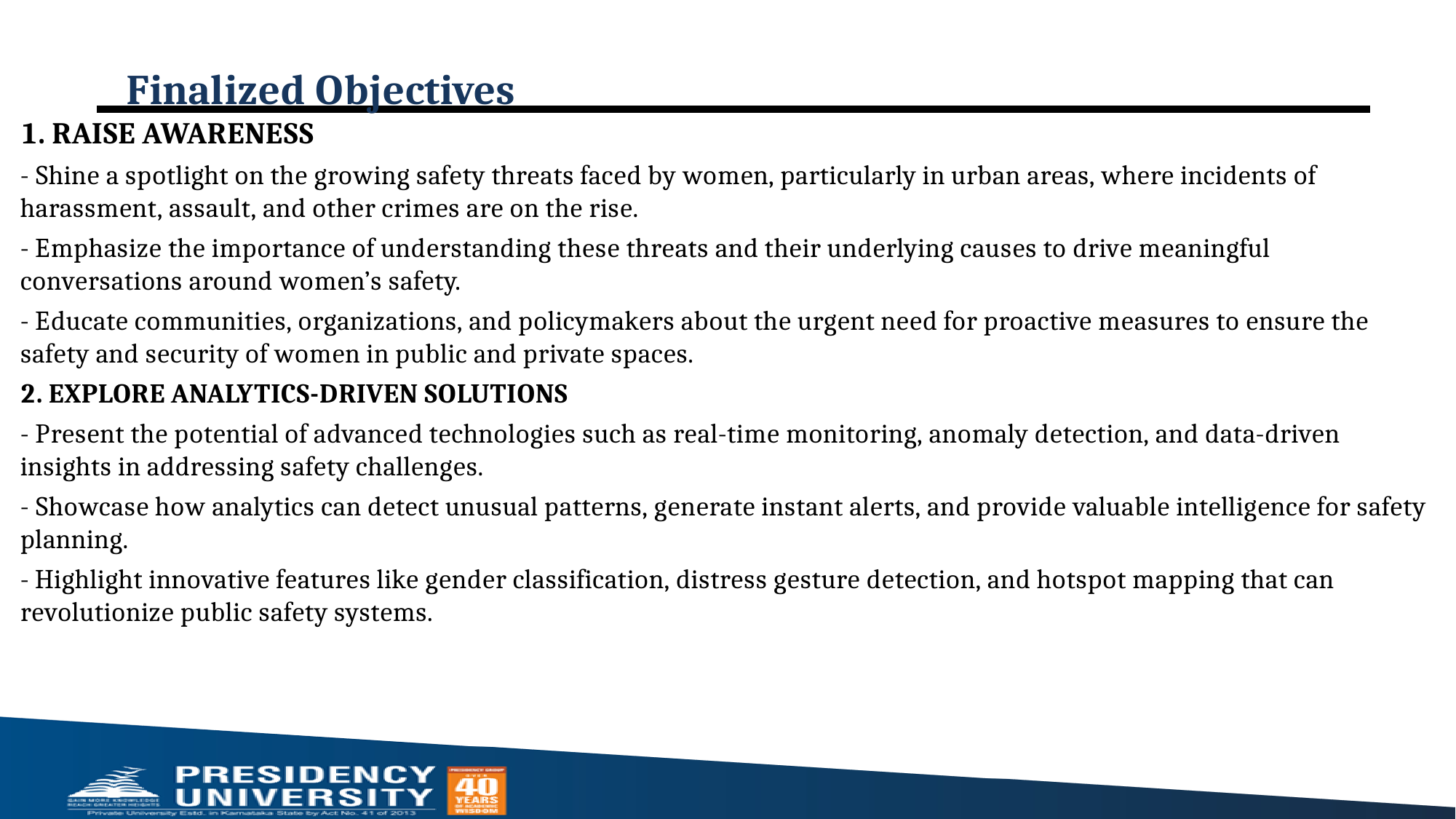

# Finalized Objectives
1. RAISE AWARENESS
- Shine a spotlight on the growing safety threats faced by women, particularly in urban areas, where incidents of harassment, assault, and other crimes are on the rise.
- Emphasize the importance of understanding these threats and their underlying causes to drive meaningful conversations around women’s safety.
- Educate communities, organizations, and policymakers about the urgent need for proactive measures to ensure the safety and security of women in public and private spaces.
2. EXPLORE ANALYTICS-DRIVEN SOLUTIONS
- Present the potential of advanced technologies such as real-time monitoring, anomaly detection, and data-driven insights in addressing safety challenges.
- Showcase how analytics can detect unusual patterns, generate instant alerts, and provide valuable intelligence for safety planning.
- Highlight innovative features like gender classification, distress gesture detection, and hotspot mapping that can revolutionize public safety systems.